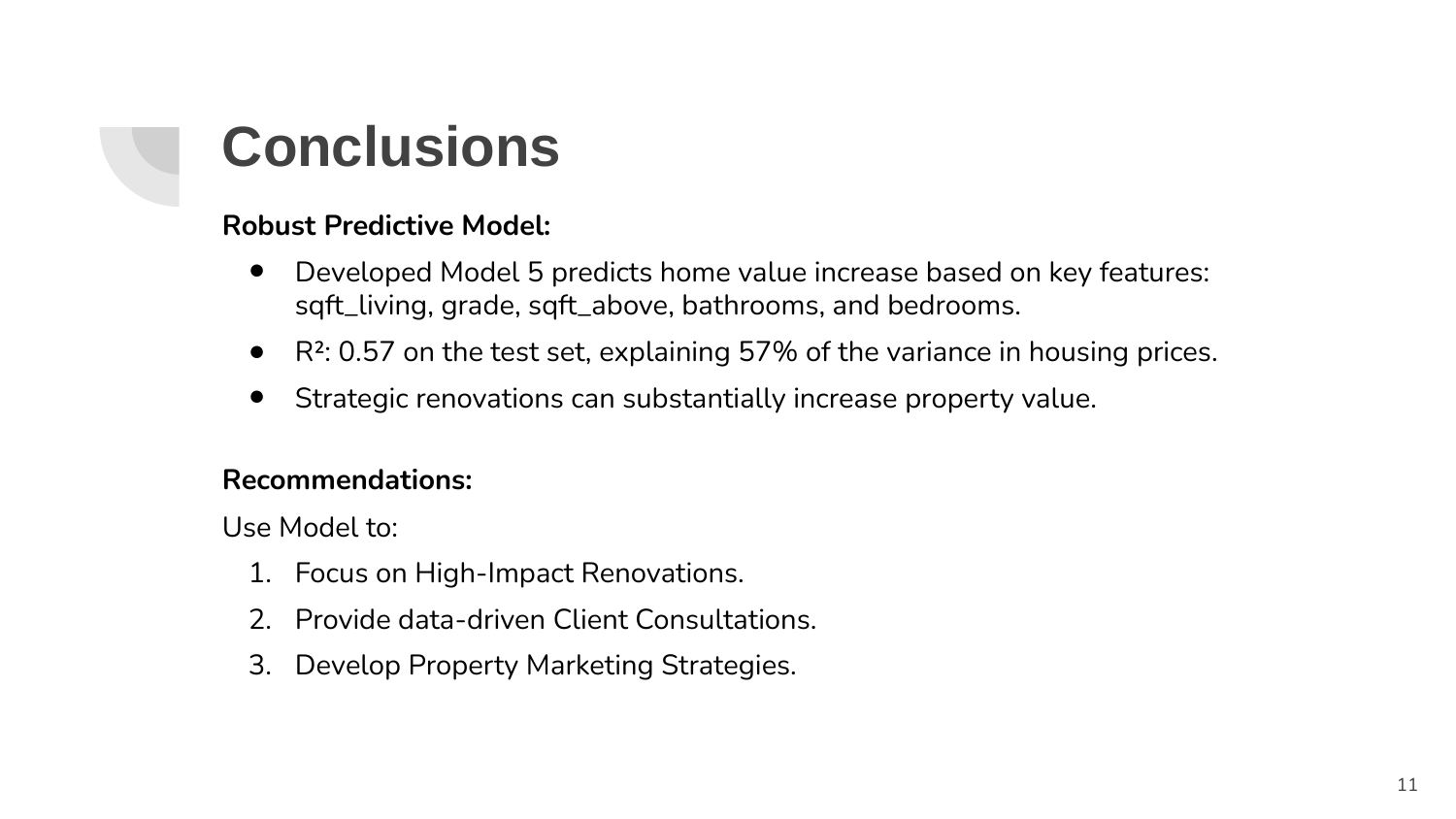

# Conclusions
Robust Predictive Model:
Developed Model 5 predicts home value increase based on key features: sqft_living, grade, sqft_above, bathrooms, and bedrooms.
R²: 0.57 on the test set, explaining 57% of the variance in housing prices.
Strategic renovations can substantially increase property value.
Recommendations:
Use Model to:
Focus on High-Impact Renovations.
Provide data-driven Client Consultations.
Develop Property Marketing Strategies.
11